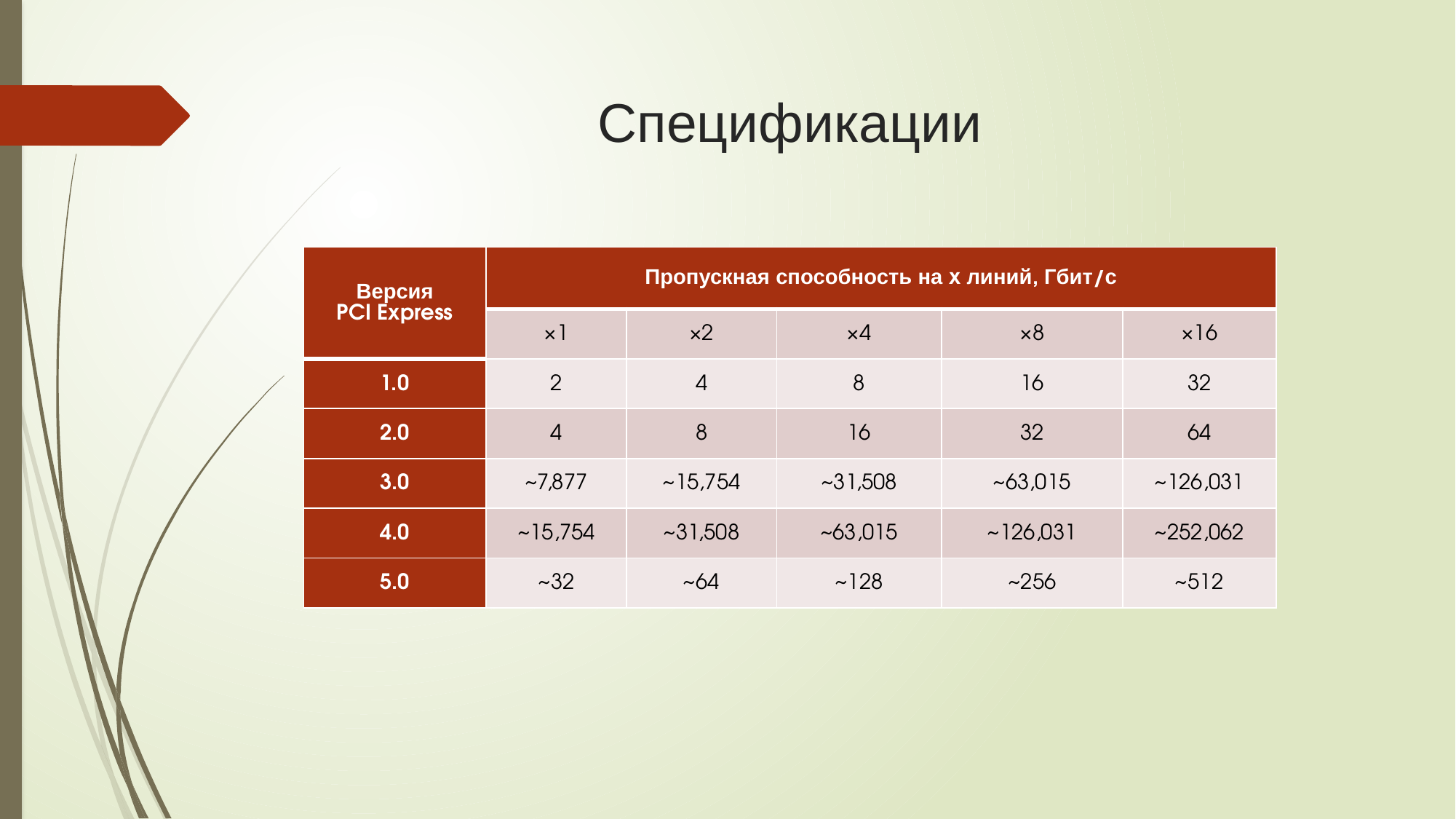

# Спецификации
| Версия PCI Express | Пропускная способность на x линий, Гбит/с |  |  |  |  |
| --- | --- | --- | --- | --- | --- |
|  | ×1 | ×2 | ×4 | ×8 | ×16 |
| 1.0 | 2 | 4 | 8 | 16 | 32 |
| 2.0 | 4 | 8 | 16 | 32 | 64 |
| 3.0 | ~7,877 | ~15,754 | ~31,508 | ~63,015 | ~126,031 |
| 4.0 | ~15,754 | ~31,508 | ~63,015 | ~126,031 | ~252,062 |
| 5.0 | ~32 | ~64 | ~128 | ~256 | ~512 |